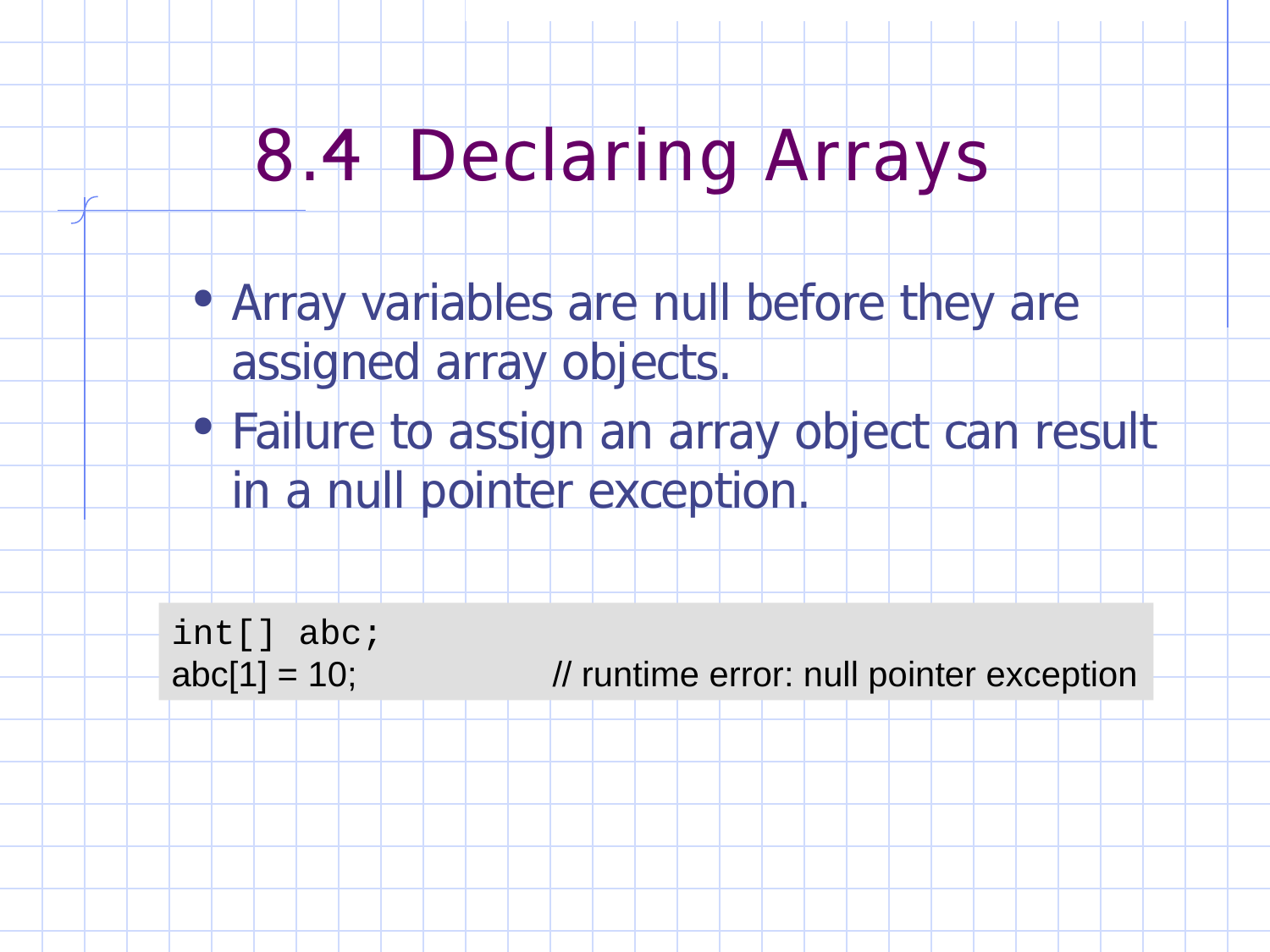

# 8.4  Declaring Arrays
Array variables are null before they are assigned array objects.
Failure to assign an array object can result in a null pointer exception.
int[] abc;
abc[1] = 10;		// runtime error: null pointer exception